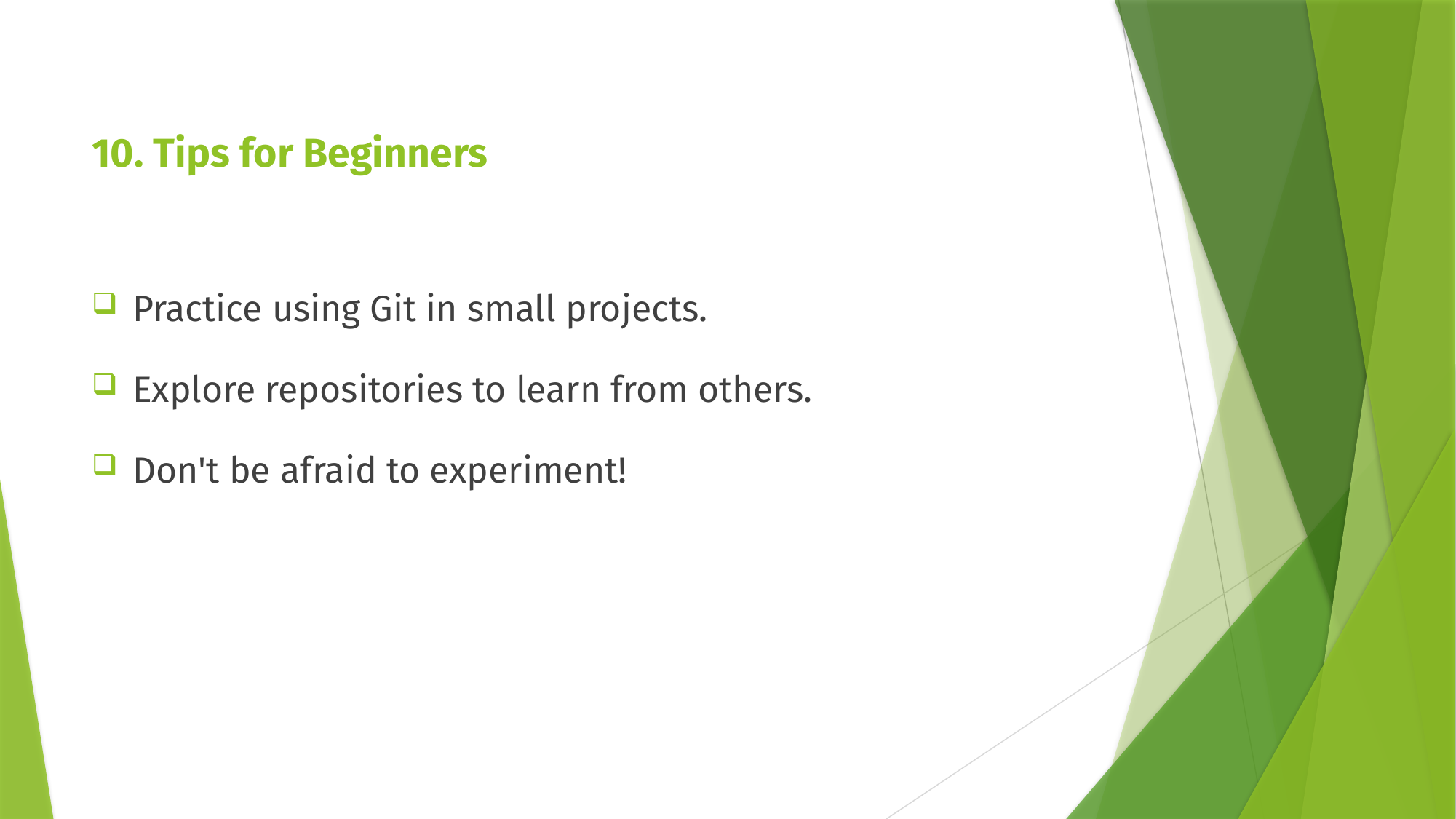

# 10. Tips for Beginners
Practice using Git in small projects.
Explore repositories to learn from others.
Don't be afraid to experiment!